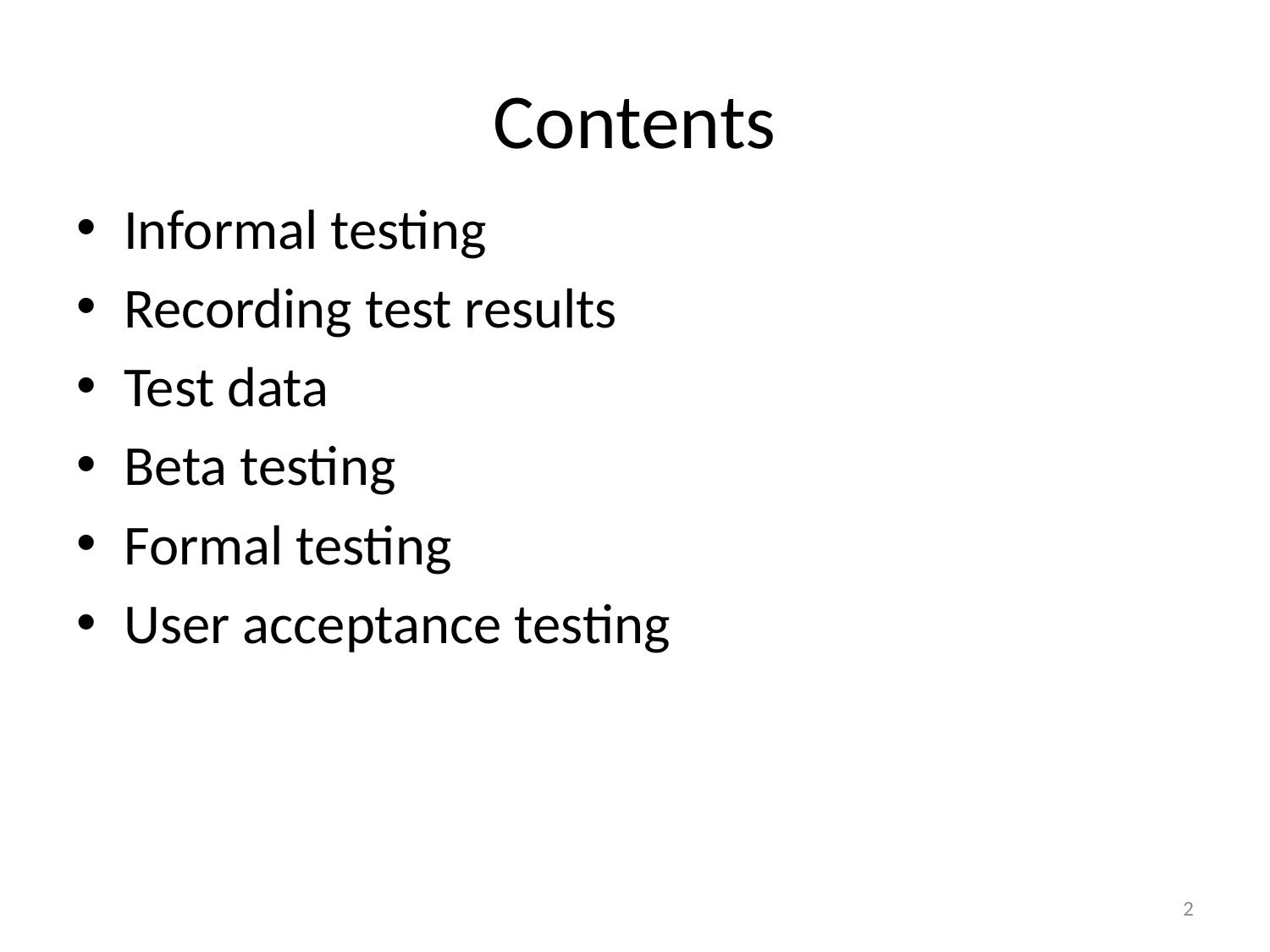

# Contents
Informal testing
Recording test results
Test data
Beta testing
Formal testing
User acceptance testing

2